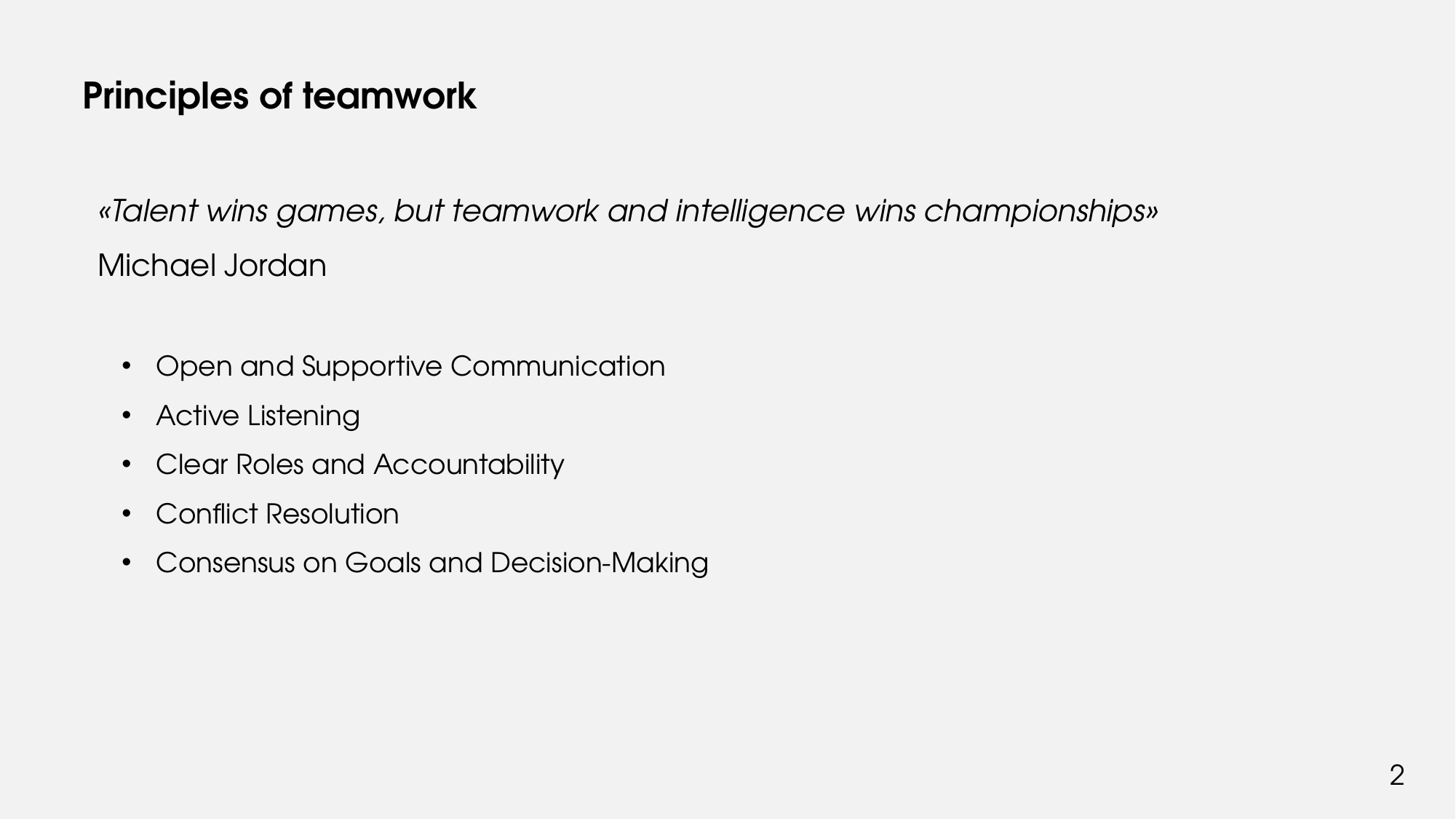

Principles of teamwork
«Talent wins games, but teamwork and intelligence wins championships»
Michael Jordan
Open and Supportive Communication
Active Listening
Clear Roles and Accountability
Conflict Resolution
Consensus on Goals and Decision-Making
2